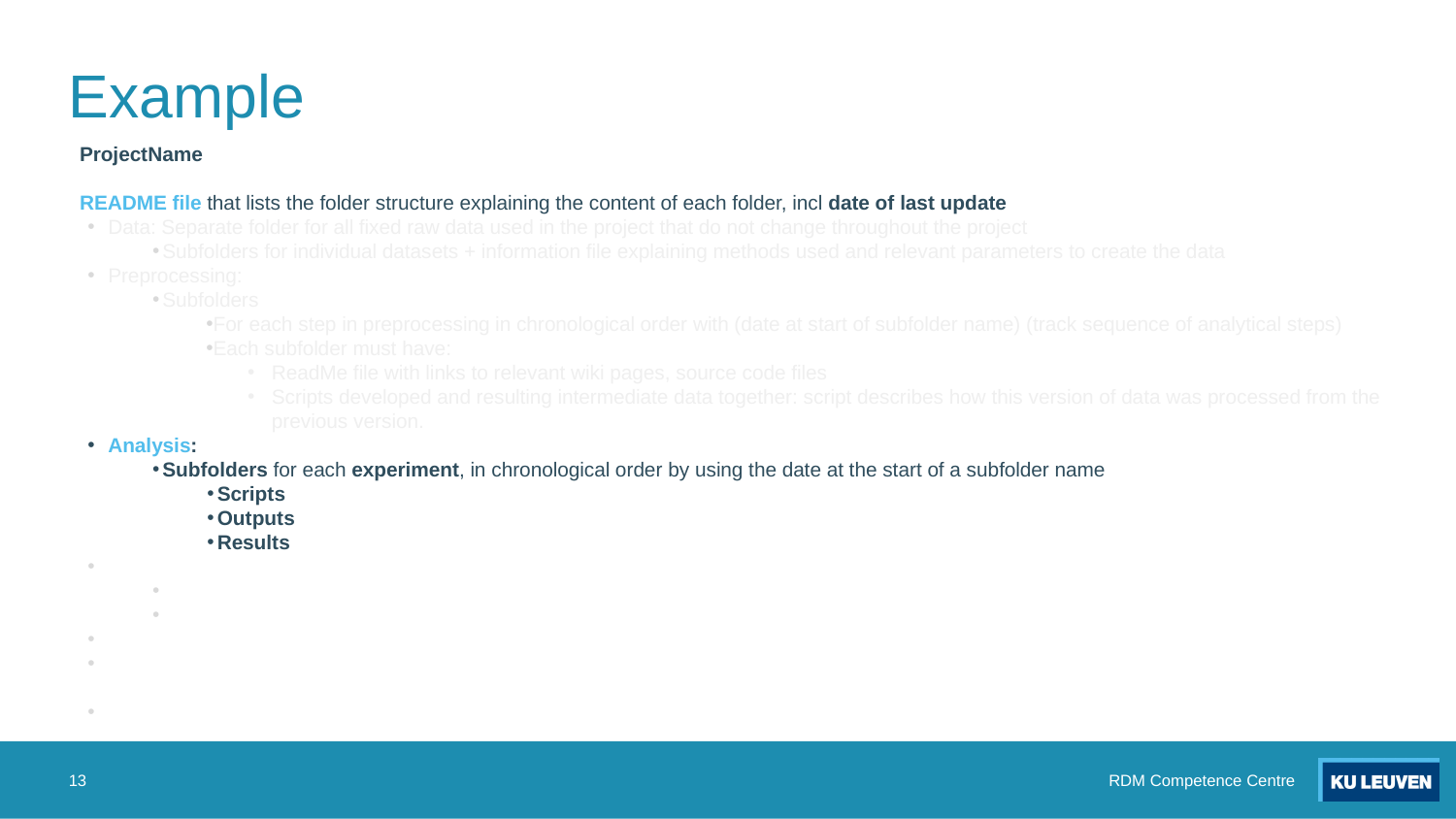

# Example
ProjectName

README file that lists the folder structure explaining the content of each folder, incl date of last update
Data: Separate folder for all fixed raw data used in the project that do not change throughout the project
Subfolders for individual datasets + information file explaining methods used and relevant parameters to create the data
Preprocessing:
Subfolders
For each step in preprocessing in chronological order with (date at start of subfolder name) (track sequence of analytical steps)
Each subfolder must have:
ReadMe file with links to relevant wiki pages, source code files
Scripts developed and resulting intermediate data together: script describes how this version of data was processed from the previous version.
Analysis:
Subfolders for each experiment, in chronological order by using the date at the start of a subfolder name
Scripts
Outputs
Results
Sourcecode: self-developed code or models + ReadMe file with link to git repository
Active: sandbow for active development of code where best practices are not expected
Release: final version of code
Doc: documentation files for the project, incl papers
Datapoints: folder for intermediate datasets for use in future; if during preprocessing / analysis you obtain a useful intermediate dataset you may use in future, copy it here to a subfolder, with relevant script; include ReadMe file to explain how datapoint was created
Temp: Folder for draft versions of data and codes you want to keep. Move them here from “Analysis” if no longer relevant there

13
RDM Competence Centre